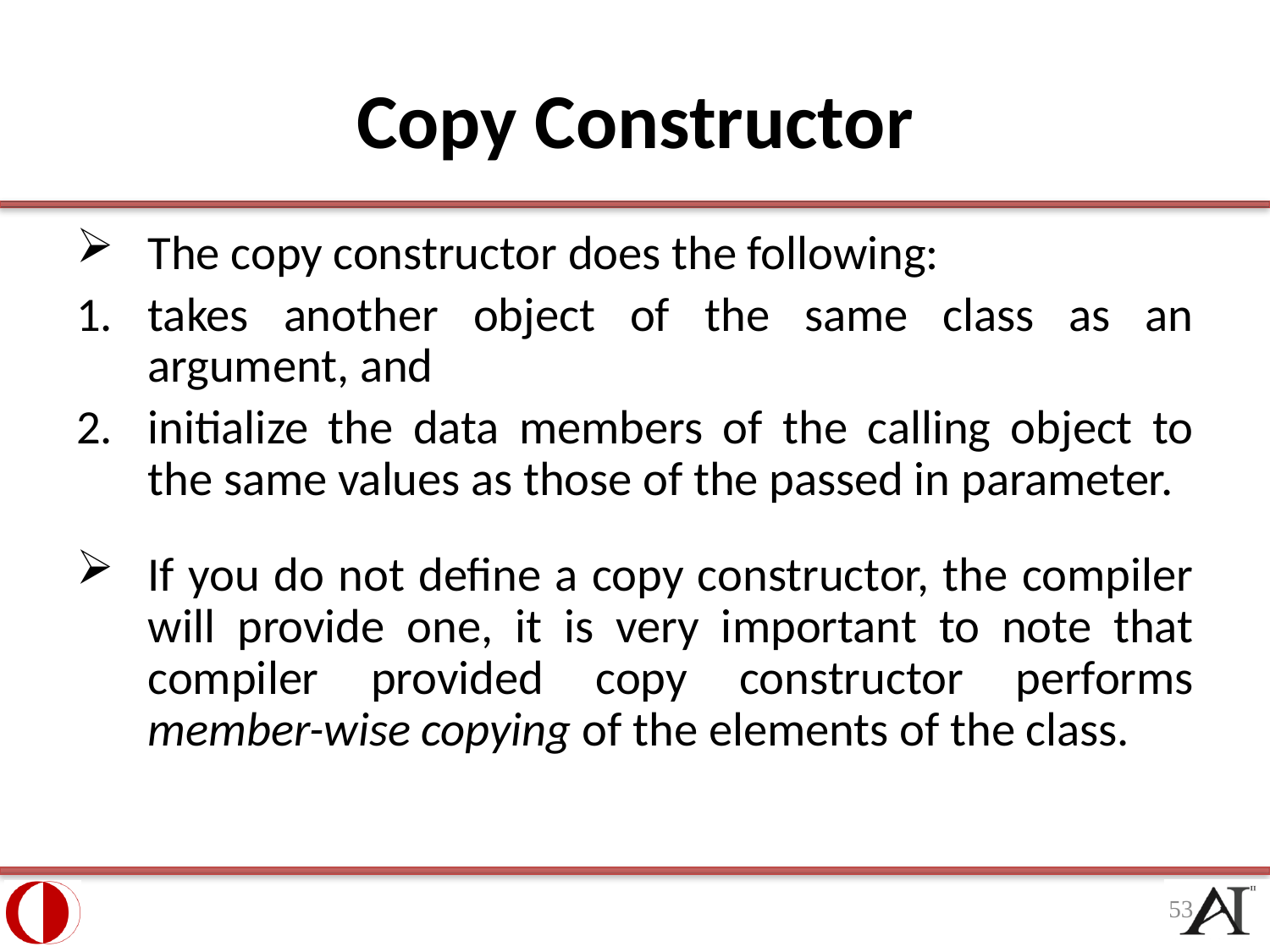

# Copy Constructor
The copy constructor does the following:
takes another object of the same class as an argument, and
initialize the data members of the calling object to the same values as those of the passed in parameter.

If you do not define a copy constructor, the compiler will provide one, it is very important to note that compiler provided copy constructor performs member-wise copying of the elements of the class.
53